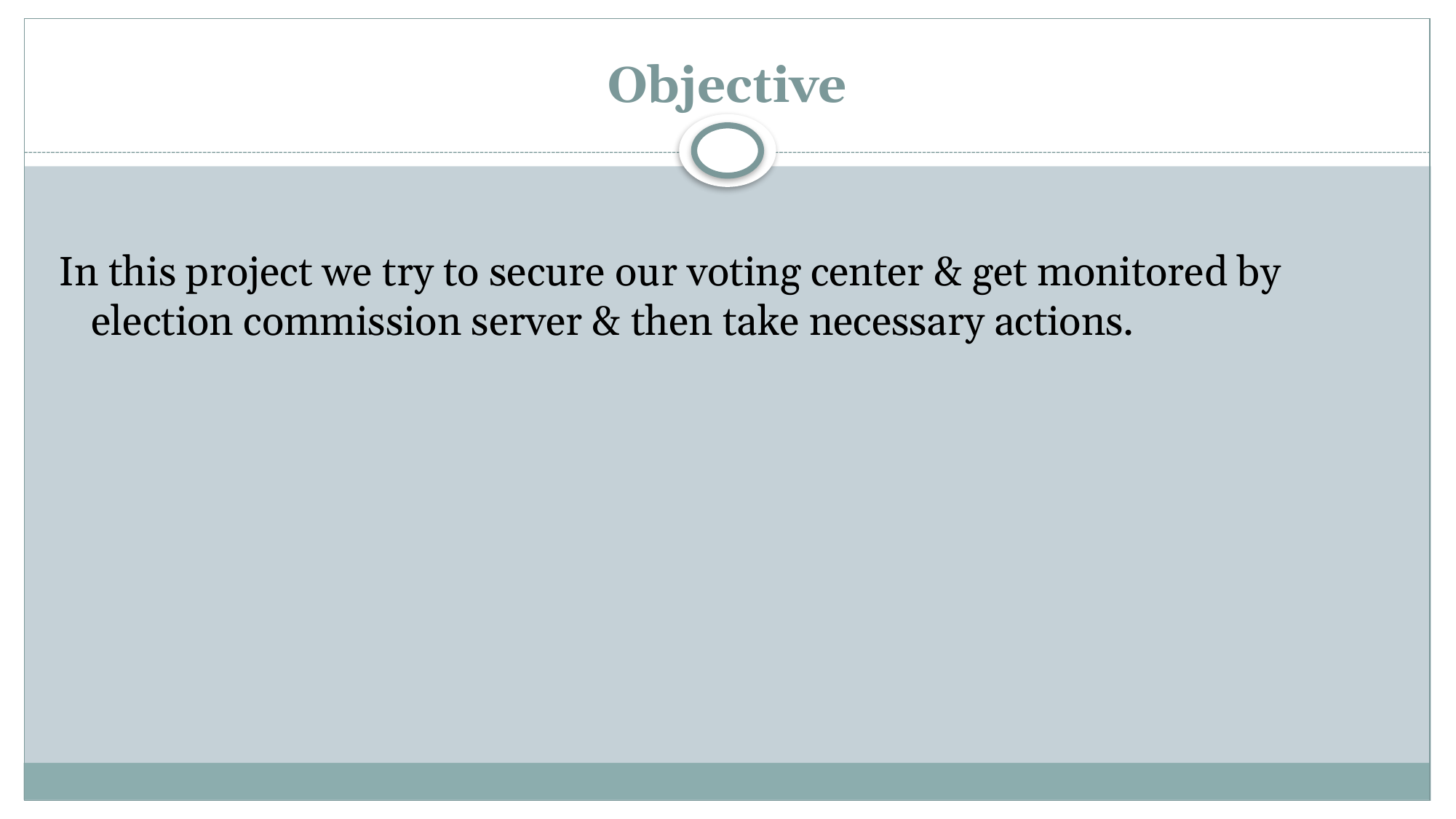

# Objective

In this project we try to secure our voting center & get monitored by election commission server & then take necessary actions.